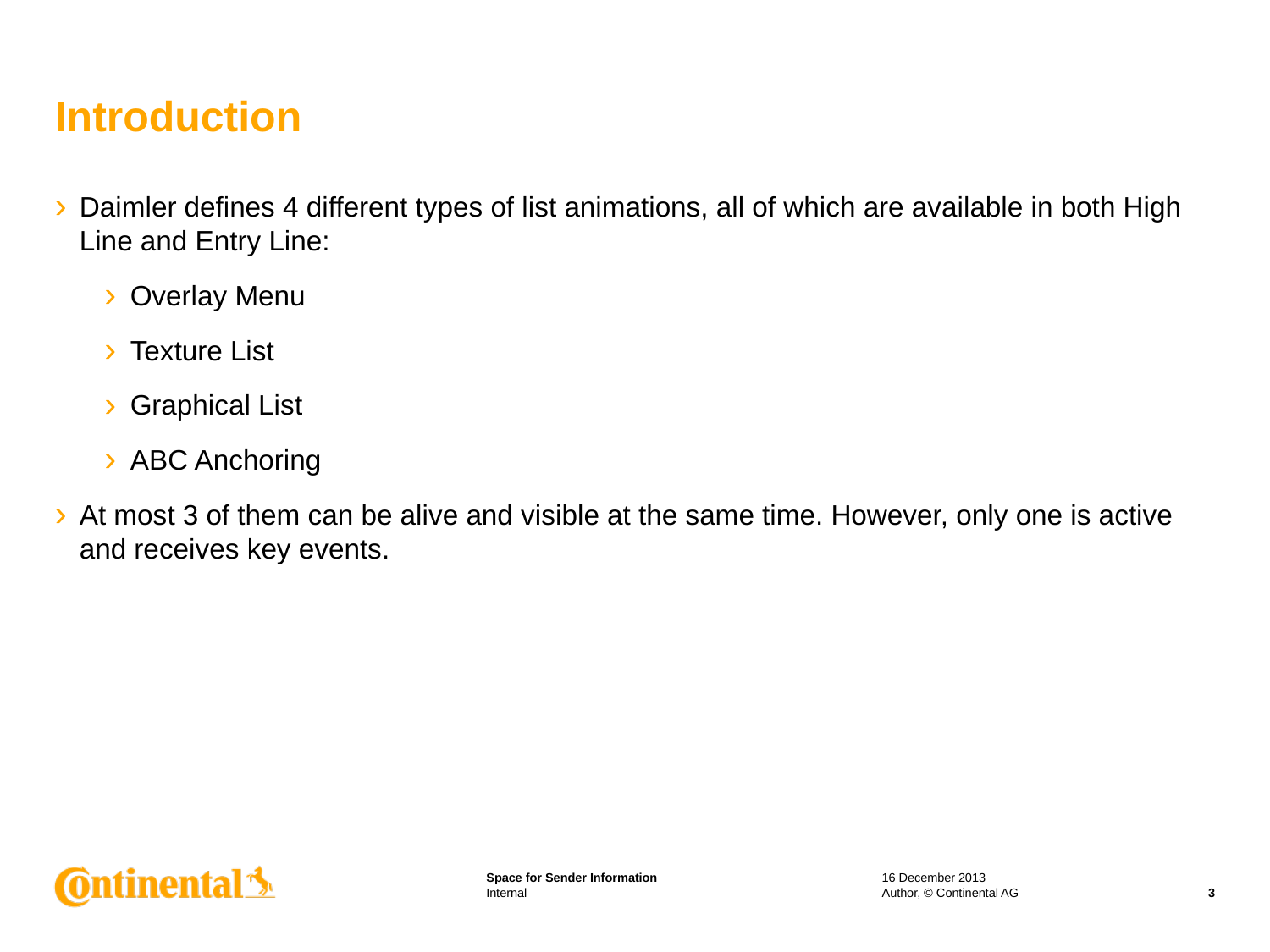

# Introduction
Daimler defines 4 different types of list animations, all of which are available in both High Line and Entry Line:
Overlay Menu
Texture List
Graphical List
ABC Anchoring
At most 3 of them can be alive and visible at the same time. However, only one is active and receives key events.

16 December 2013
Author, © Continental AG
3